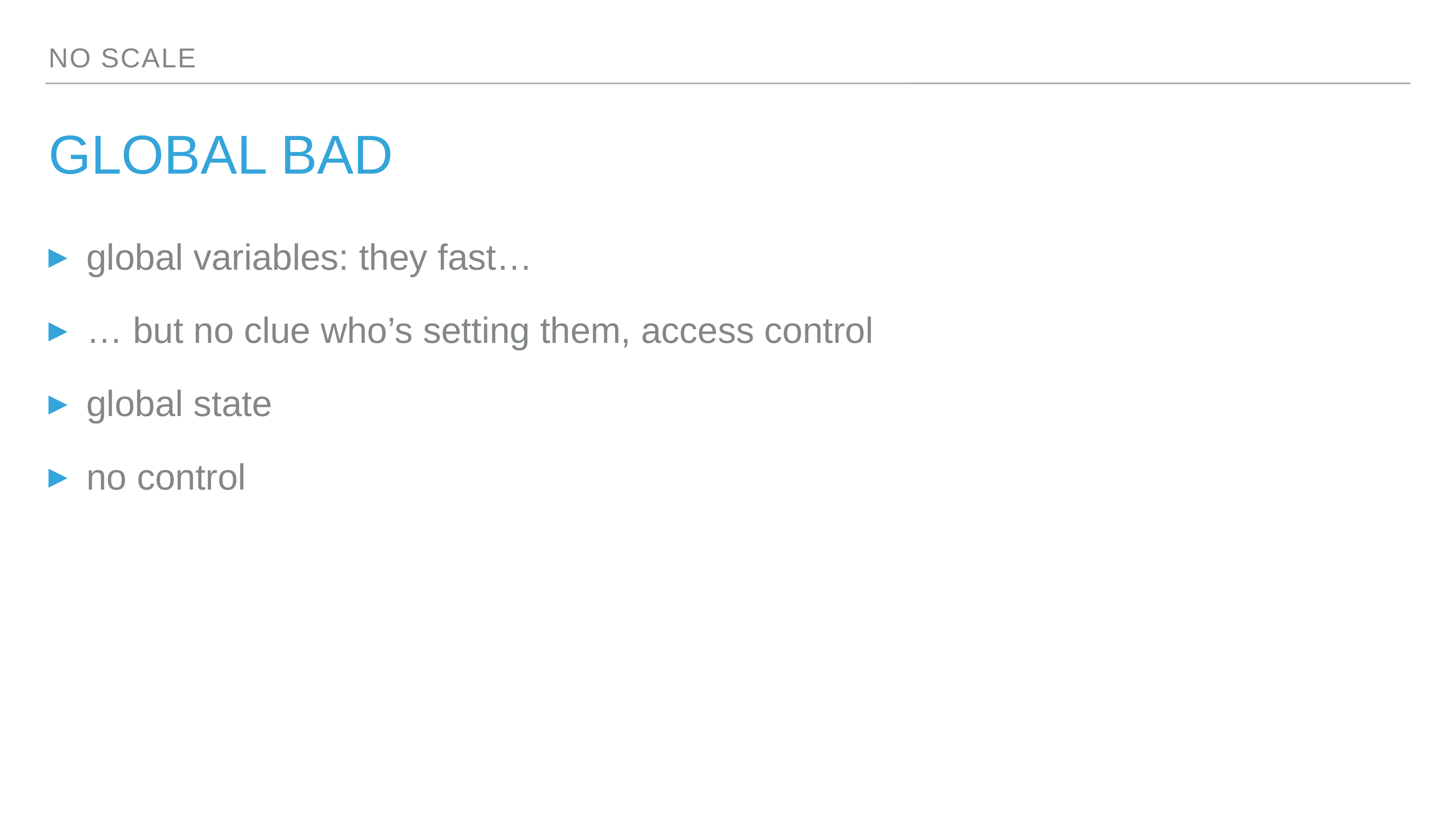

No Scale
# Global Bad
global variables: they fast…
… but no clue who’s setting them, access control
global state
no control